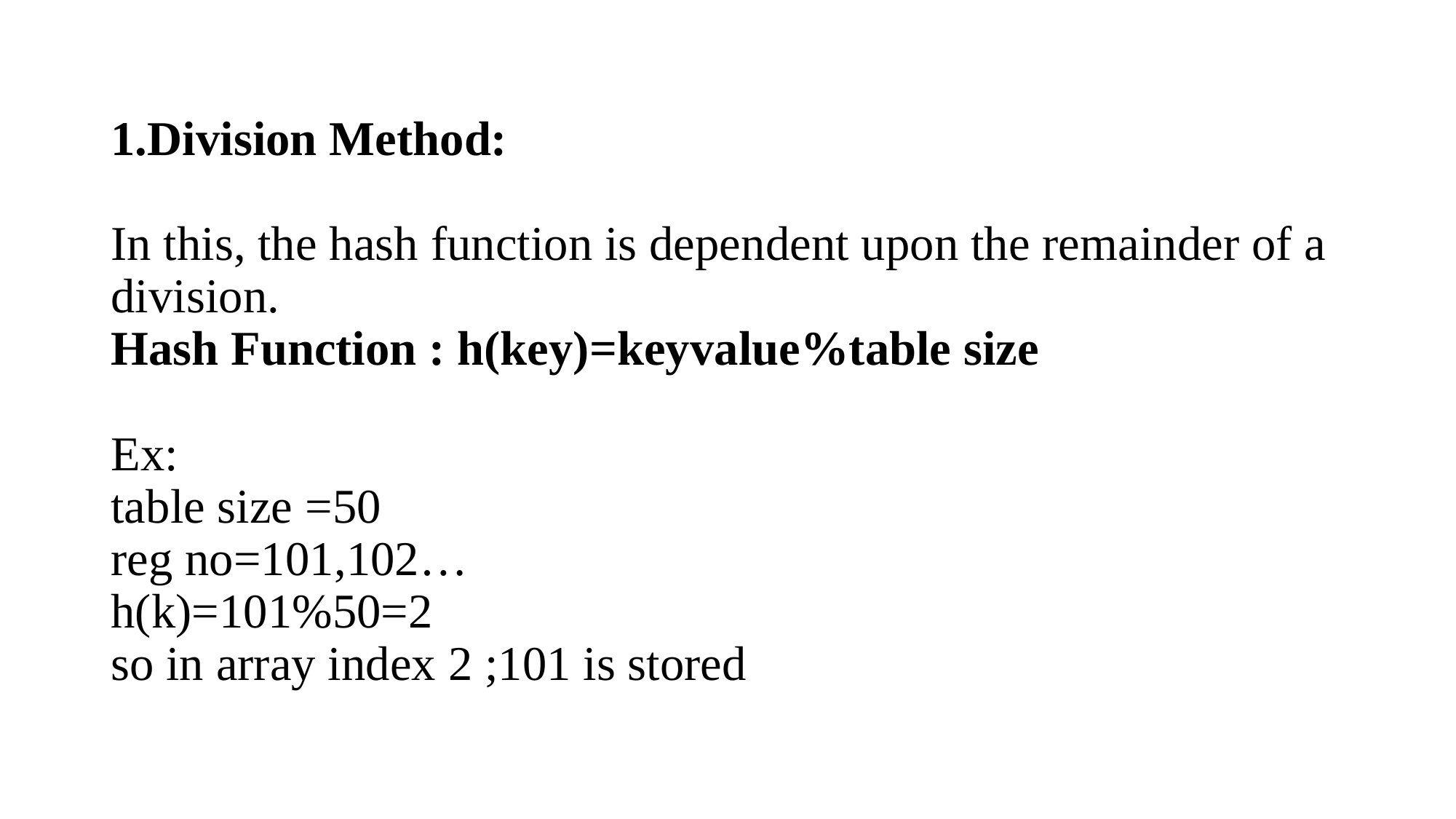

# 1.Division Method: In this, the hash function is dependent upon the remainder of a division. Hash Function : h(key)=keyvalue%table size Ex: table size =50 reg no=101,102… h(k)=101%50=2 so in array index 2 ;101 is stored